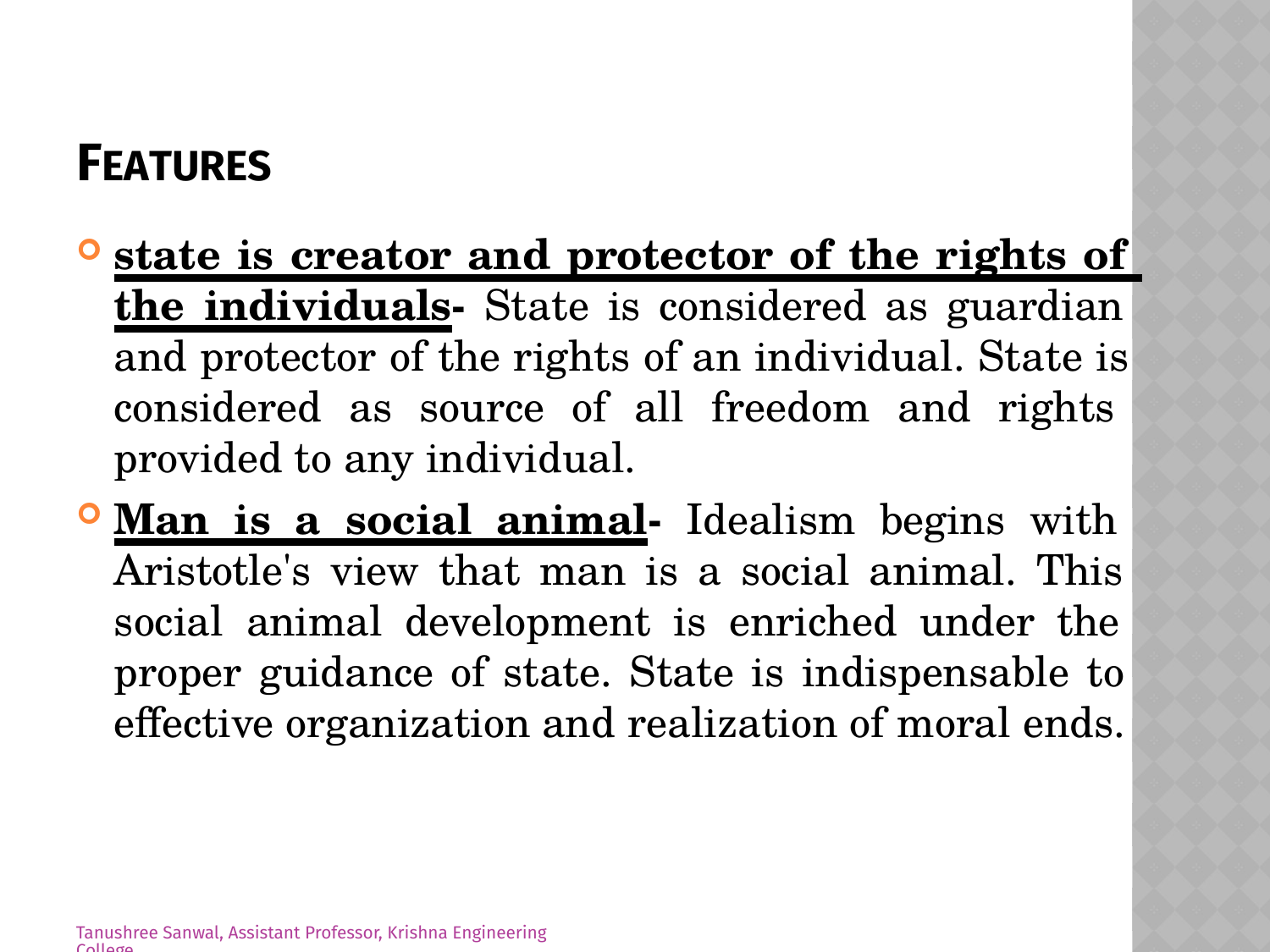

# FEATURES
state is creator and protector of the rights of  the individuals- State is considered as guardian  and protector of the rights of an individual. State is  considered as source of all freedom and rights  provided to any individual.
Man is a social animal- Idealism begins with  Aristotle's view that man is a social animal. This  social animal development is enriched under the  proper guidance of state. State is indispensable to  effective organization and realization of moral ends.
Tanushree Sanwal, Assistant Professor, Krishna Engineering College